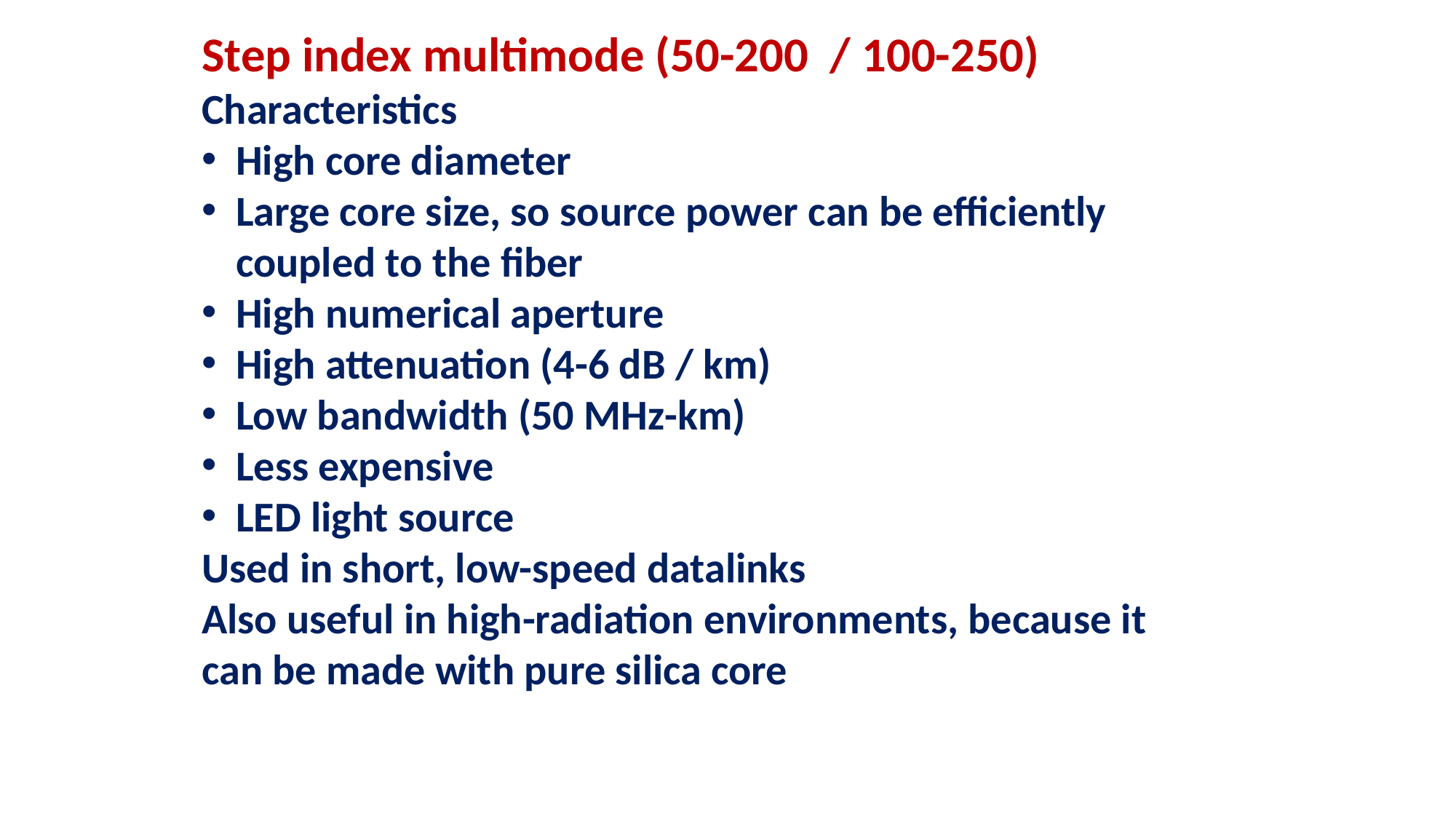

Step index multimode (50-200  / 100-250)
Characteristics
High core diameter
Large core size, so source power can be efficiently coupled to the fiber
High numerical aperture
High attenuation (4-6 dB / km)
Low bandwidth (50 MHz-km)
Less expensive
LED light source
Used in short, low-speed datalinks
Also useful in high-radiation environments, because it can be made with pure silica core